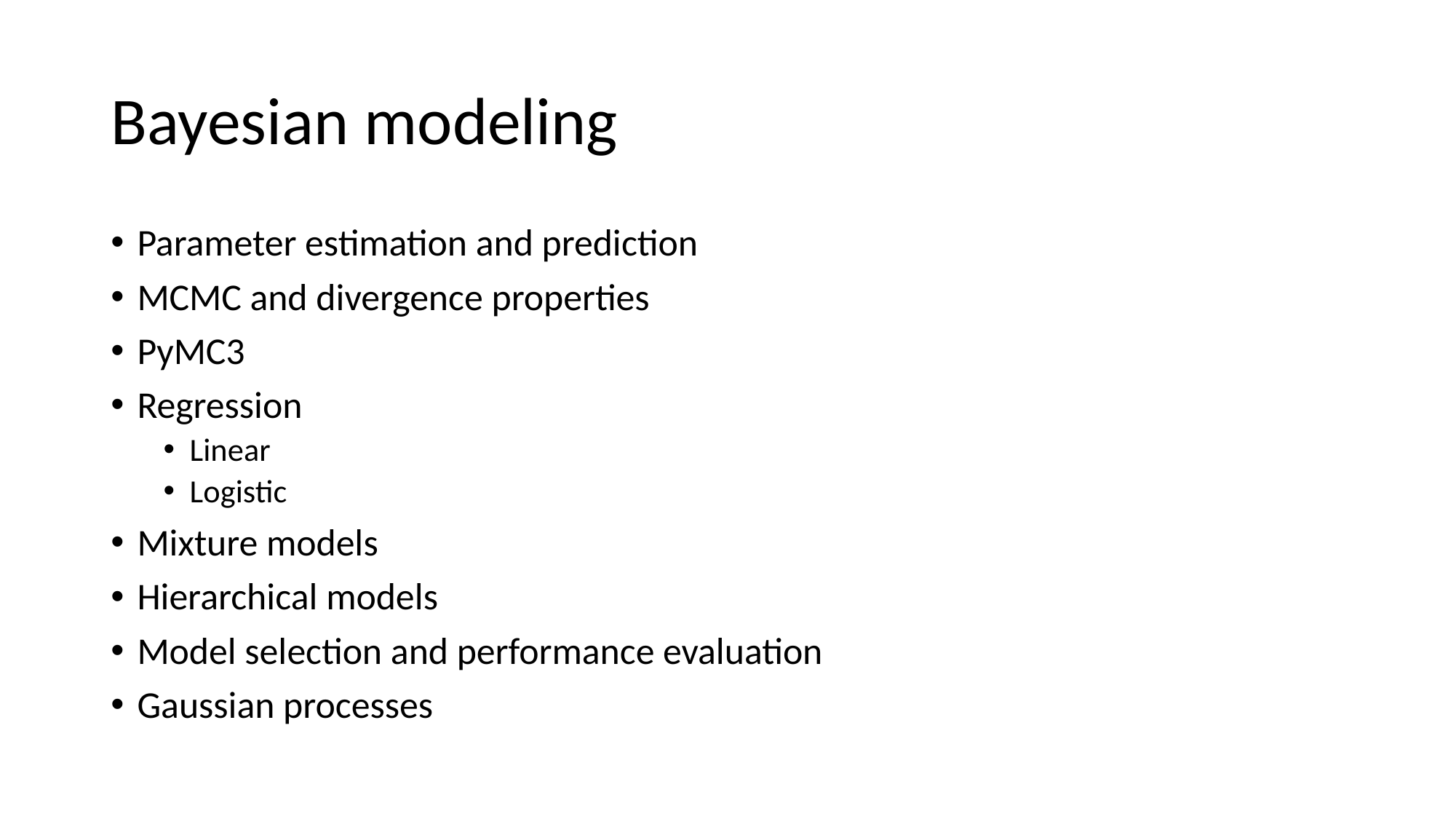

# Bayesian modeling
Parameter estimation and prediction
MCMC and divergence properties
PyMC3
Regression
Linear
Logistic
Mixture models
Hierarchical models
Model selection and performance evaluation
Gaussian processes